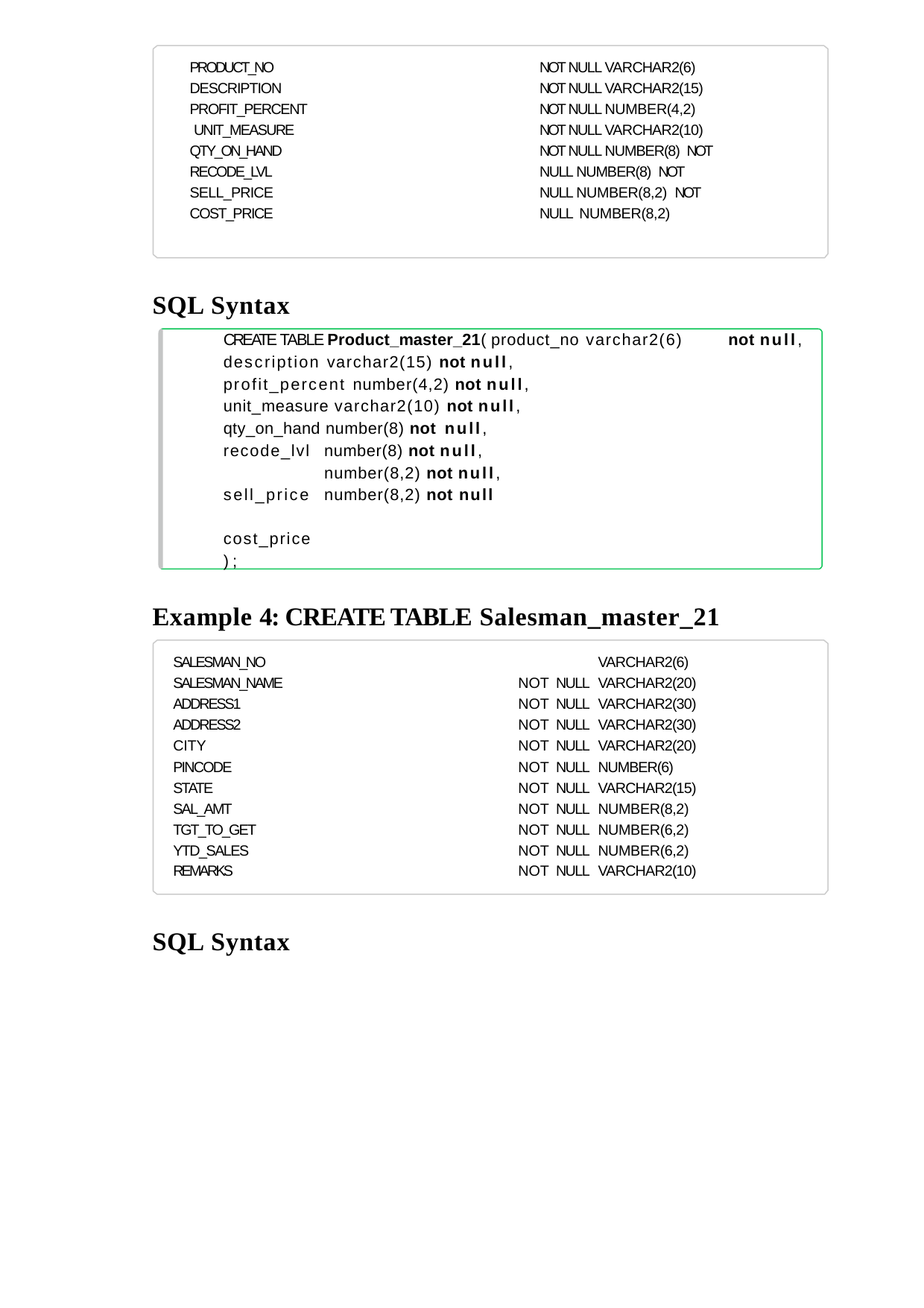

PRODUCT_NO  DESCRIPTION  PROFIT_PERCENT  UNIT_MEASURE  QTY_ON_HAND  RECODE_LVL  SELL_PRICE  COST_PRICE
NOT NULL VARCHAR2(6)  NOT NULL VARCHAR2(15)  NOT NULL NUMBER(4,2)  NOT NULL VARCHAR2(10)  NOT NULL NUMBER(8)  NOT NULL NUMBER(8)  NOT NULL NUMBER(8,2)  NOT NULL NUMBER(8,2)
SQL Syntax
CREATE TABLE Product_master_21( product_no varchar2(6)
not null,

description varchar2(15) not null,  profit_percent number(4,2) not null,  unit_measure varchar2(10) not null,  qty_on_hand number(8) not null,
recode_lvl  sell_price  cost_price
);
number(8) not null,  number(8,2) not null,  number(8,2) not null
Example 4: CREATE TABLE Salesman_master_21

| SALESMAN\_NO |  |  | VARCHAR2(6) |
| --- | --- | --- | --- |
| SALESMAN\_NAME | NOT | NULL | VARCHAR2(20) |
| ADDRESS1 | NOT | NULL | VARCHAR2(30) |
| ADDRESS2 | NOT | NULL | VARCHAR2(30) |
| CITY | NOT | NULL | VARCHAR2(20) |
| PINCODE | NOT | NULL | NUMBER(6) |
| STATE | NOT | NULL | VARCHAR2(15) |
| SAL\_AMT | NOT | NULL | NUMBER(8,2) |
| TGT\_TO\_GET | NOT | NULL | NUMBER(6,2) |
| YTD\_SALES | NOT | NULL | NUMBER(6,2) |
| REMARKS | NOT | NULL | VARCHAR2(10) |
SQL Syntax